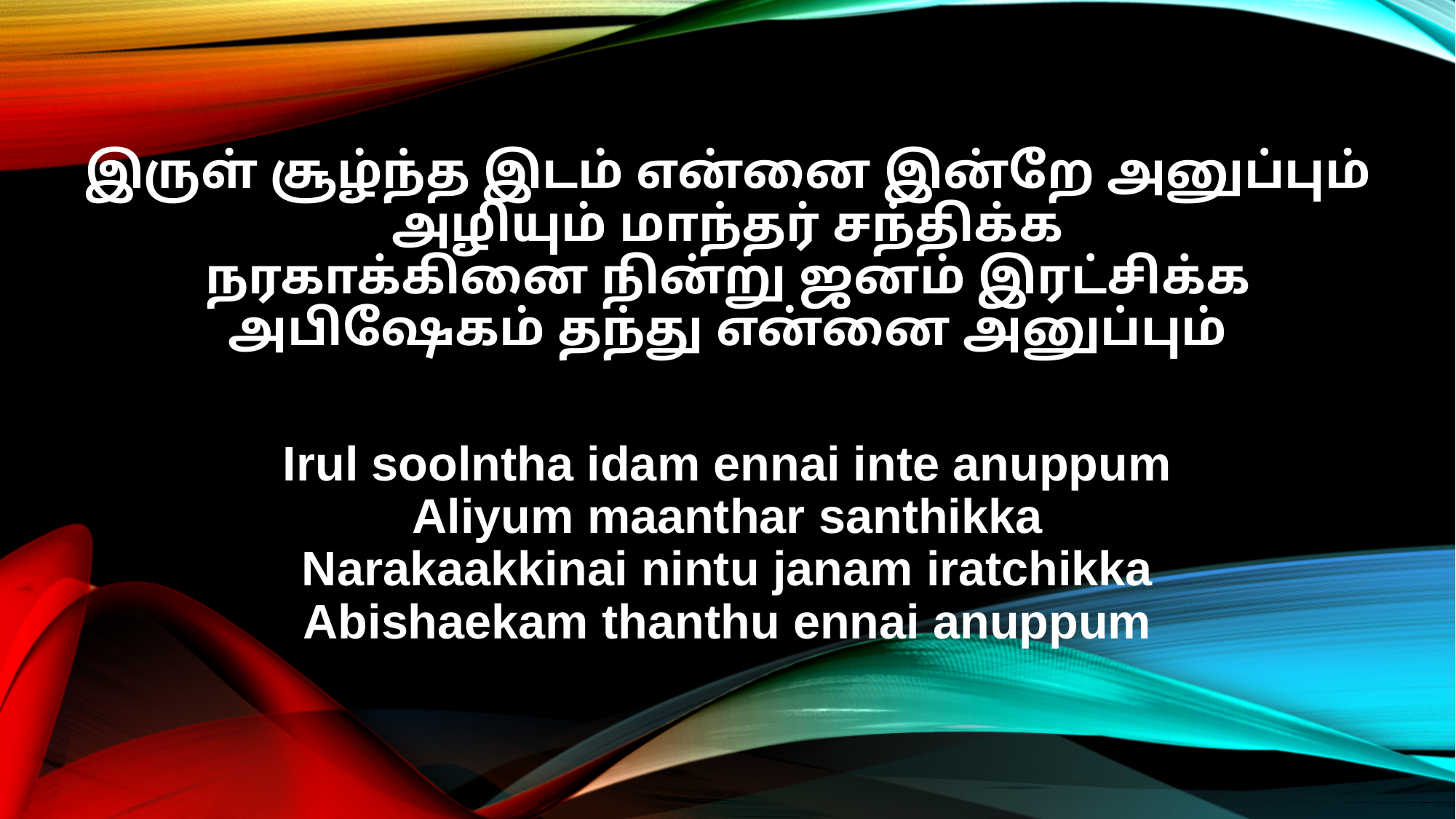

இருள் சூழ்ந்த இடம் என்னை இன்றே அனுப்பும்
அழியும் மாந்தர் சந்திக்க
நரகாக்கினை நின்று ஜனம் இரட்சிக்க
அபிஷேகம் தந்து என்னை அனுப்பும்

Irul soolntha idam ennai inte anuppum
Aliyum maanthar santhikka
Narakaakkinai nintu janam iratchikka
Abishaekam thanthu ennai anuppum